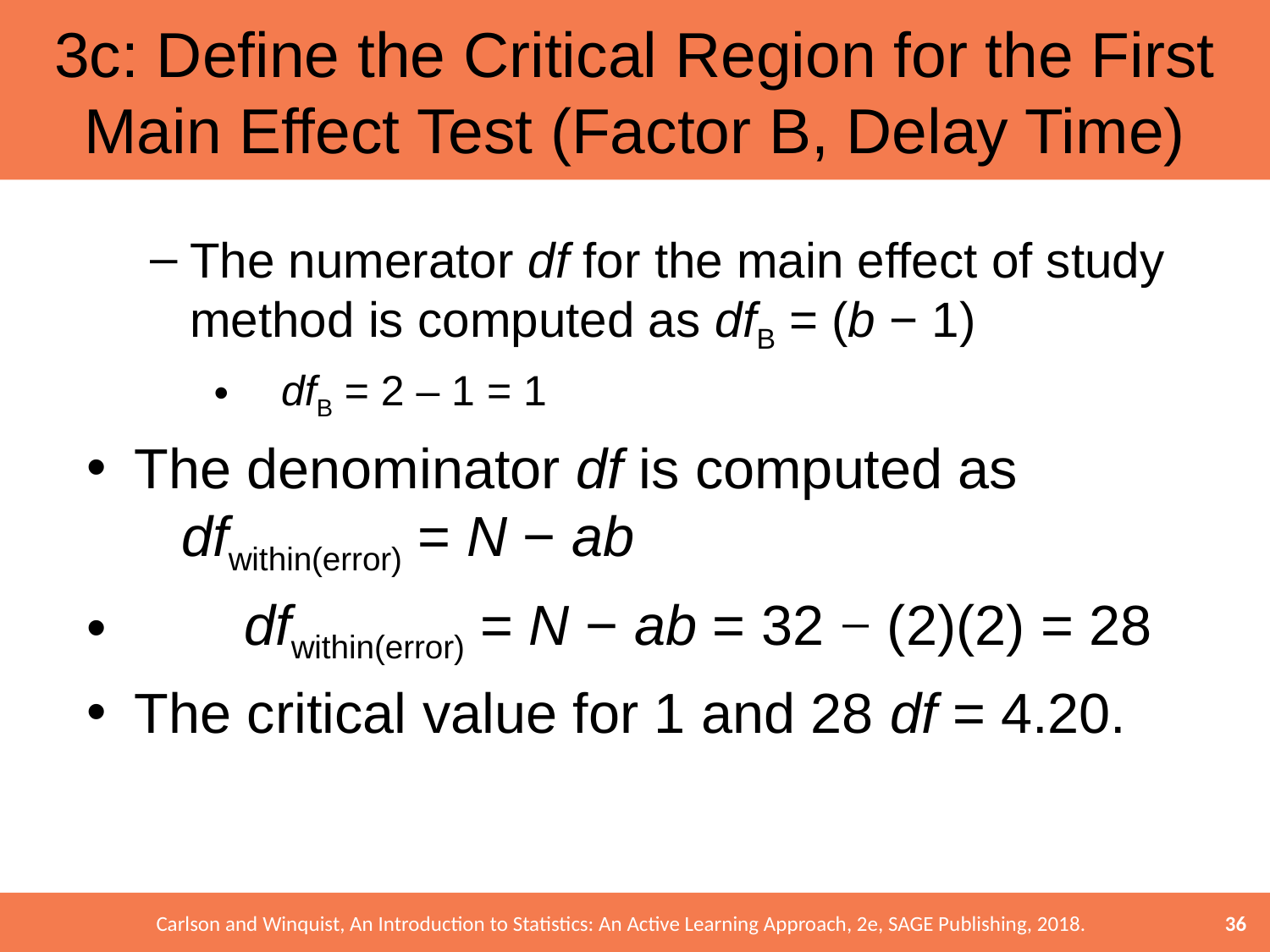

# 3c: Define the Critical Region for the First Main Effect Test (Factor B, Delay Time)
The numerator df for the main effect of study method is computed as dfB = (b − 1)
   dfB = 2 – 1 = 1
The denominator df is computed as
   dfwithin(error) = N − ab
       dfwithin(error) = N − ab = 32 − (2)(2) = 28
The critical value for 1 and 28 df = 4.20.
36
Carlson and Winquist, An Introduction to Statistics: An Active Learning Approach, 2e, SAGE Publishing, 2018.